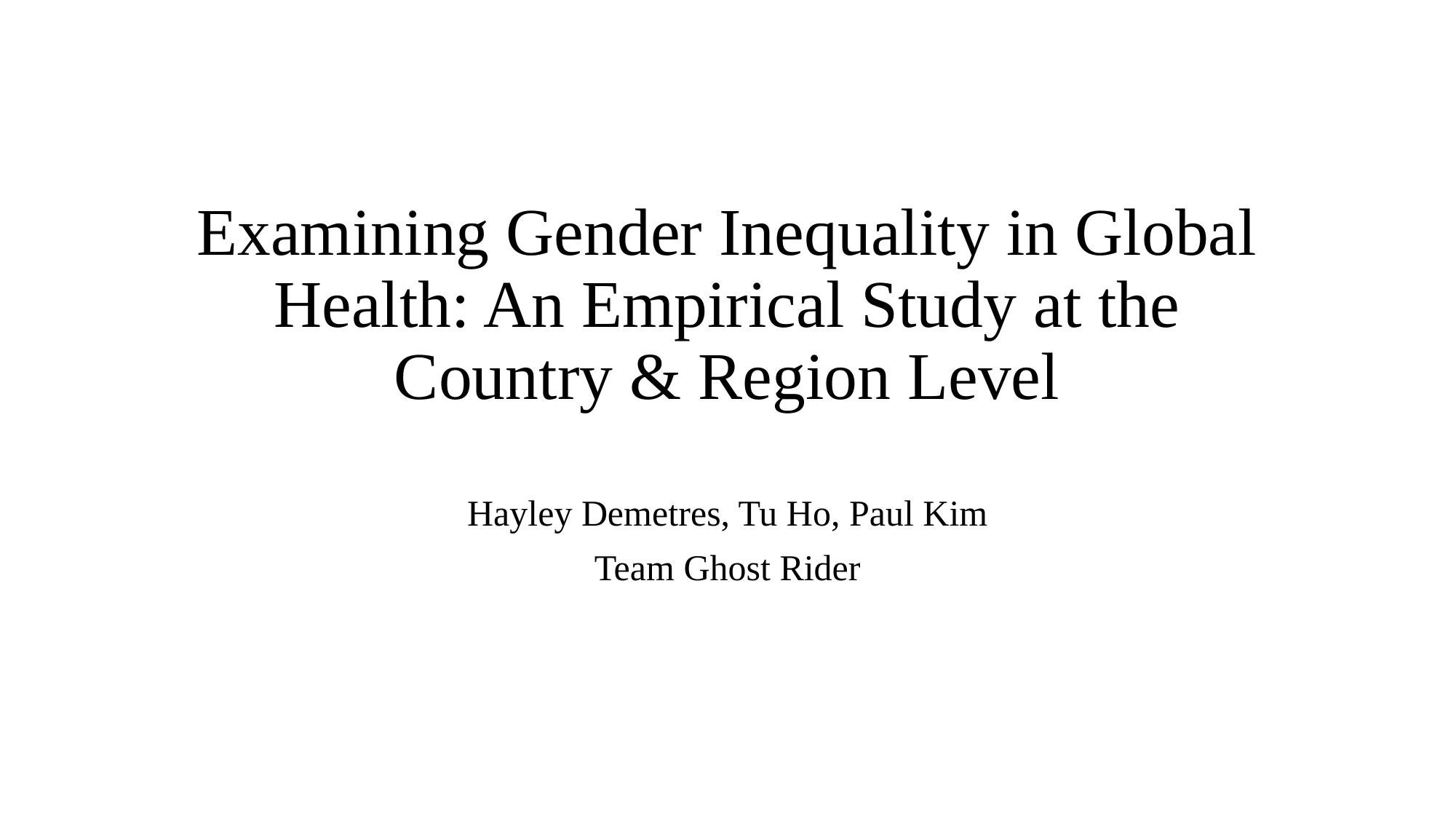

# Examining Gender Inequality in Global Health: An Empirical Study at the Country & Region Level

Hayley Demetres, Tu Ho, Paul Kim
Team Ghost Rider